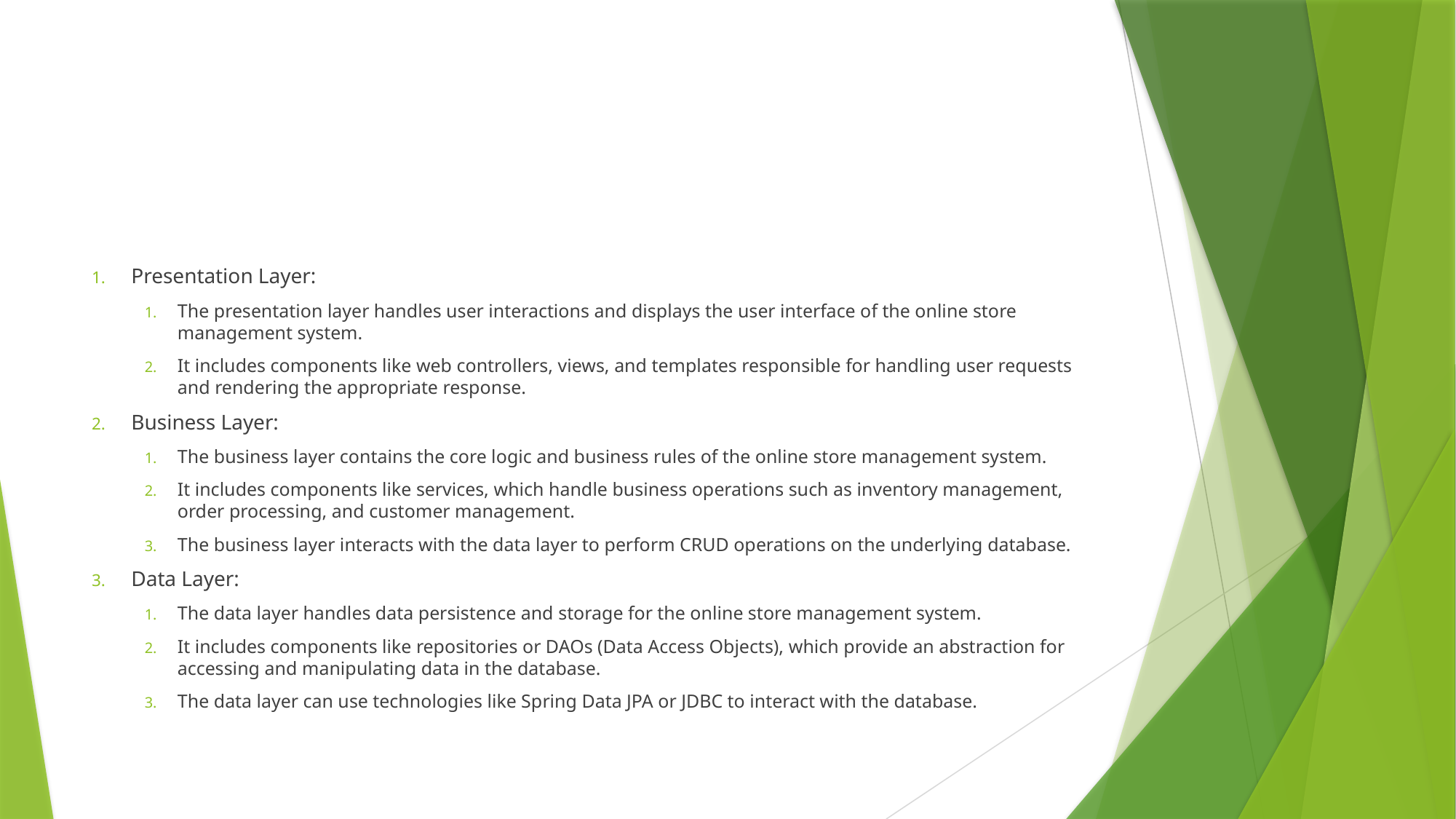

#
Presentation Layer:
The presentation layer handles user interactions and displays the user interface of the online store management system.
It includes components like web controllers, views, and templates responsible for handling user requests and rendering the appropriate response.
Business Layer:
The business layer contains the core logic and business rules of the online store management system.
It includes components like services, which handle business operations such as inventory management, order processing, and customer management.
The business layer interacts with the data layer to perform CRUD operations on the underlying database.
Data Layer:
The data layer handles data persistence and storage for the online store management system.
It includes components like repositories or DAOs (Data Access Objects), which provide an abstraction for accessing and manipulating data in the database.
The data layer can use technologies like Spring Data JPA or JDBC to interact with the database.